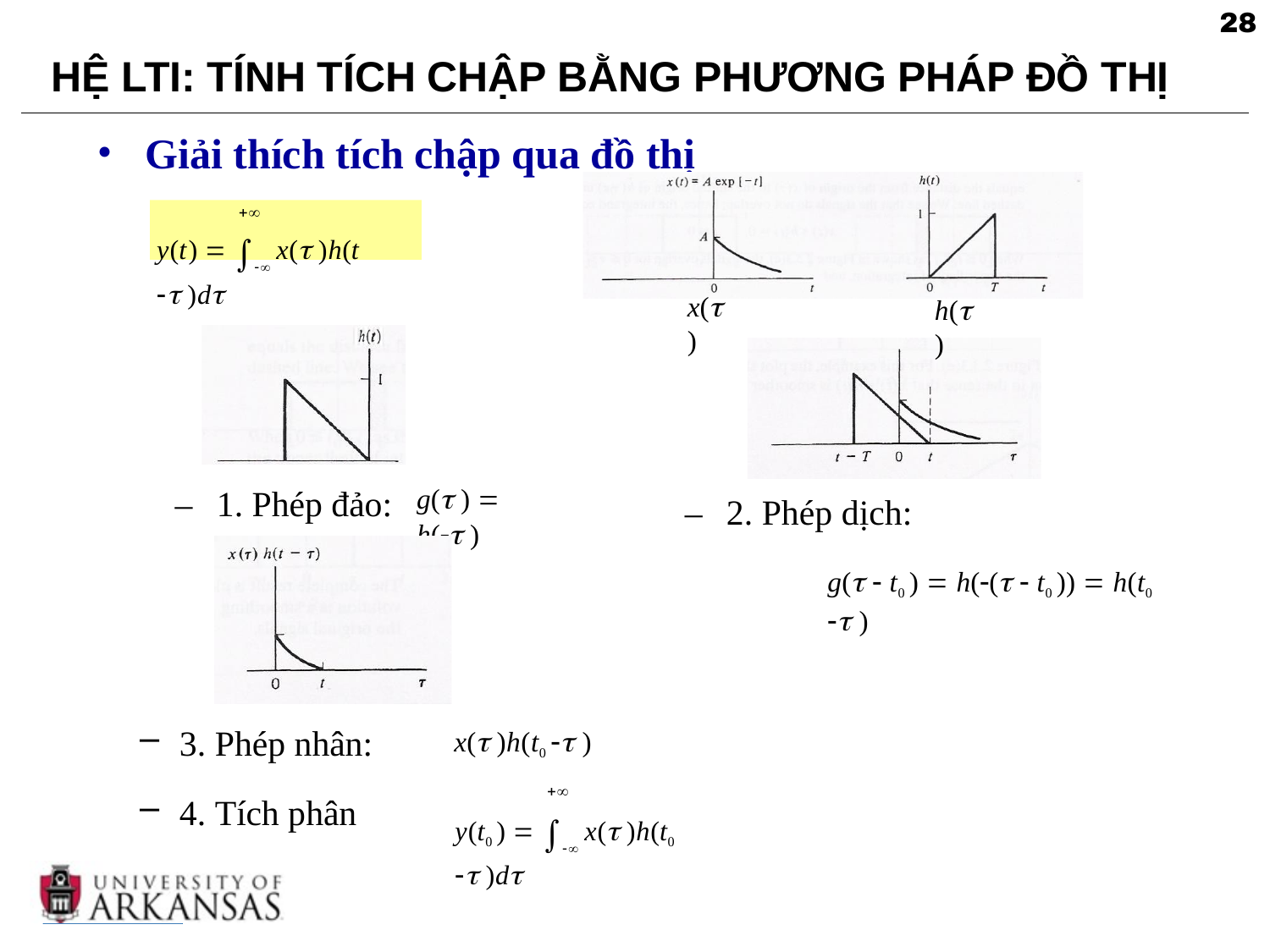

28
# HỆ LTI: TÍNH TÍCH CHẬP BẰNG PHƯƠNG PHÁP ĐỒ THỊ
Giải thích tích chập qua đồ thị

y(t) = ∫−∞ x(τ )h(t −τ )dτ

+∞
x(τ )
h(τ )

g(τ ) = h(−τ )
–	1. Phép đảo:
–	2. Phép dịch:

g(τ − t0 ) = h(−(τ − t0 )) = h(t0 −τ )
x(τ )h(t0 −τ )
y(t0 ) = ∫−∞ x(τ )h(t0  −τ )dτ
3. Phép nhân:
4. Tích phân
+∞